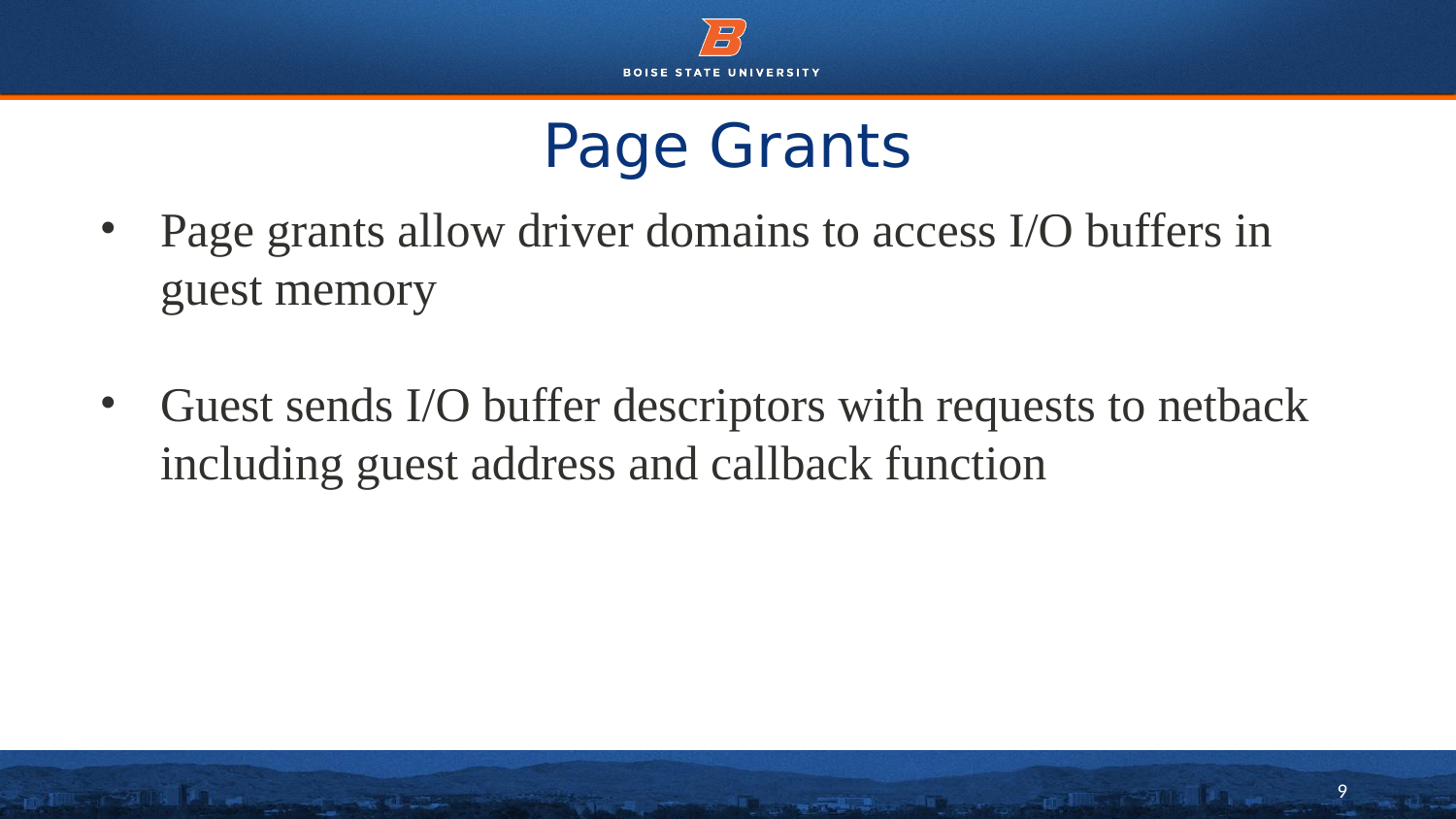

# Page Grants
Page grants allow driver domains to access I/O buffers in guest memory

Guest sends I/O buffer descriptors with requests to netback including guest address and callback function